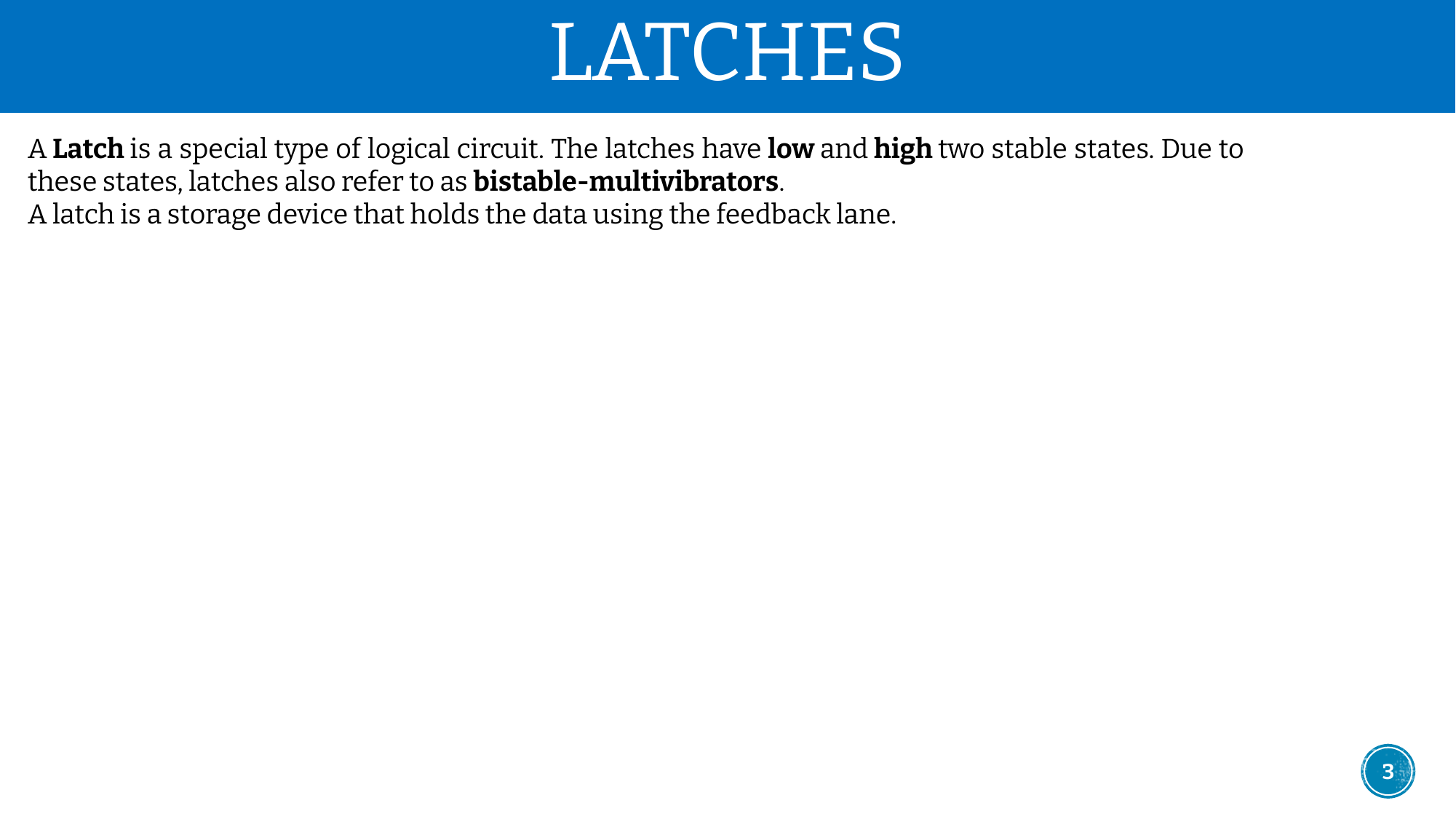

# Latches
A Latch is a special type of logical circuit. The latches have low and high two stable states. Due to these states, latches also refer to as bistable-multivibrators.
A latch is a storage device that holds the data using the feedback lane.
3